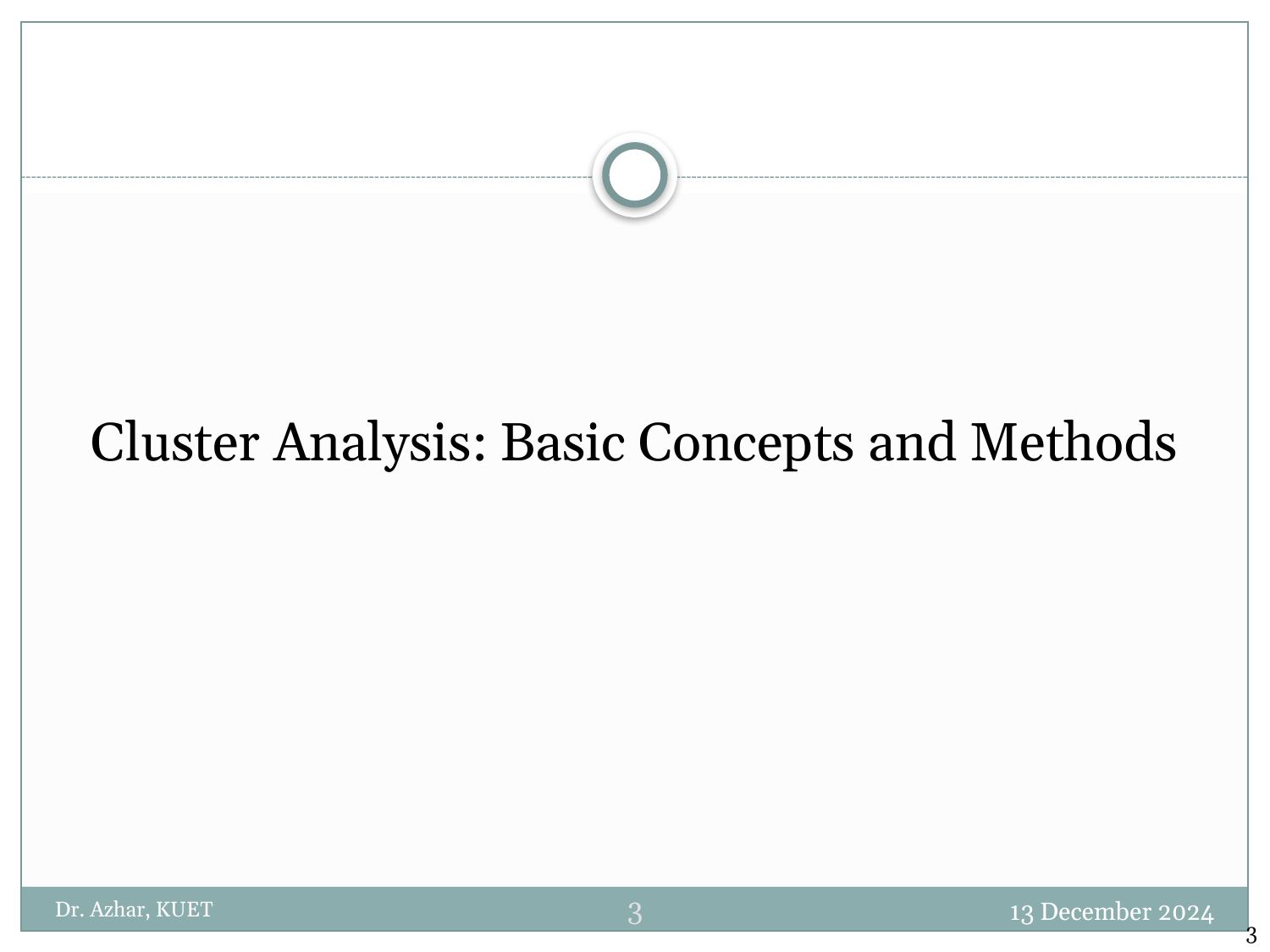

Cluster Analysis: Basic Concepts and Methods
3
13 December 2024
Dr. Azhar, KUET
3